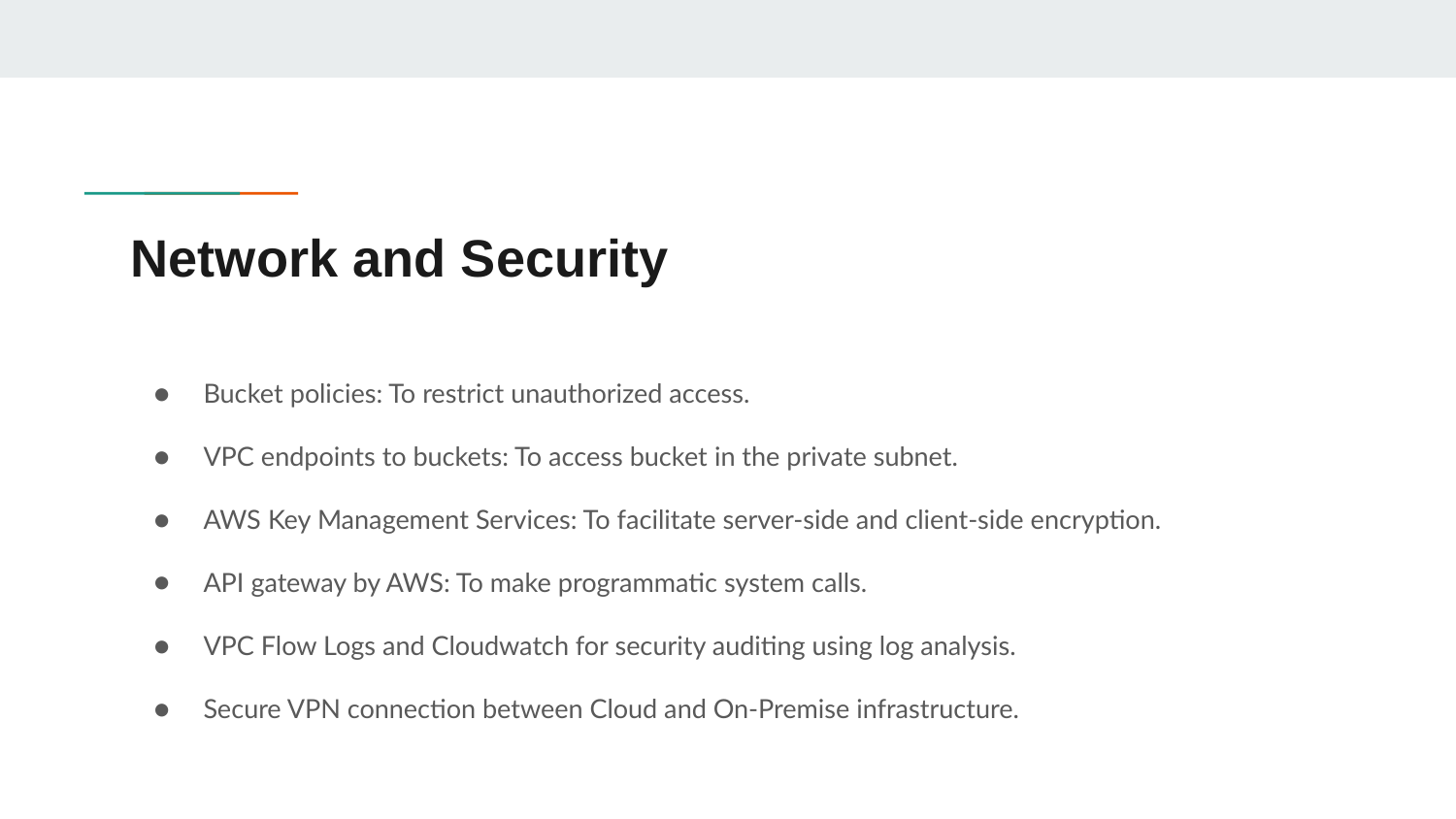

# Network and Security

Bucket policies: To restrict unauthorized access.
VPC endpoints to buckets: To access bucket in the private subnet.
AWS Key Management Services: To facilitate server-side and client-side encryption.
API gateway by AWS: To make programmatic system calls.
VPC Flow Logs and Cloudwatch for security auditing using log analysis.
Secure VPN connection between Cloud and On-Premise infrastructure.